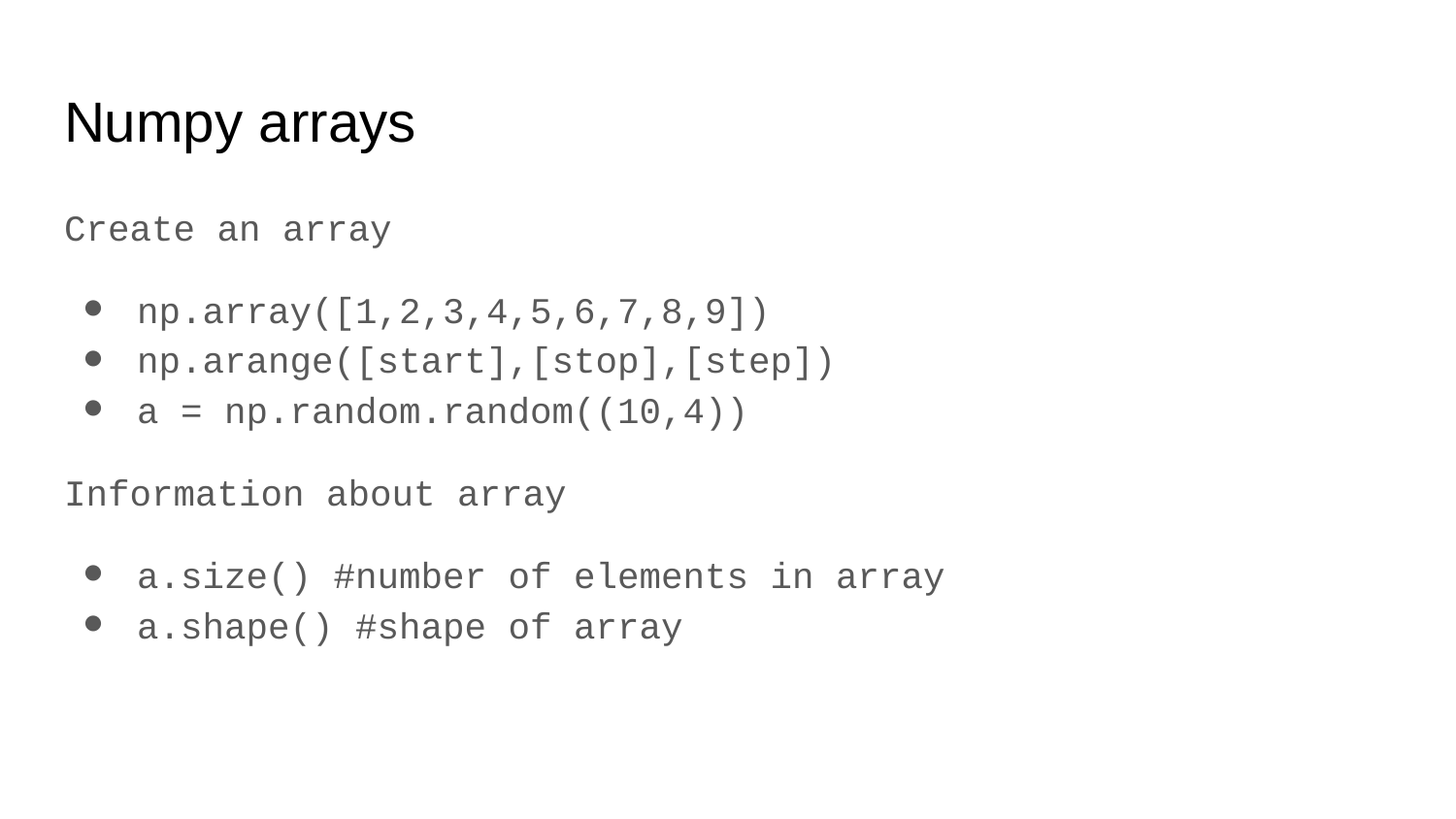

# Numpy arrays
Create an array
np.array([1,2,3,4,5,6,7,8,9])
np.arange([start],[stop],[step])
a = np.random.random((10,4))
Information about array
a.size() #number of elements in array
a.shape() #shape of array